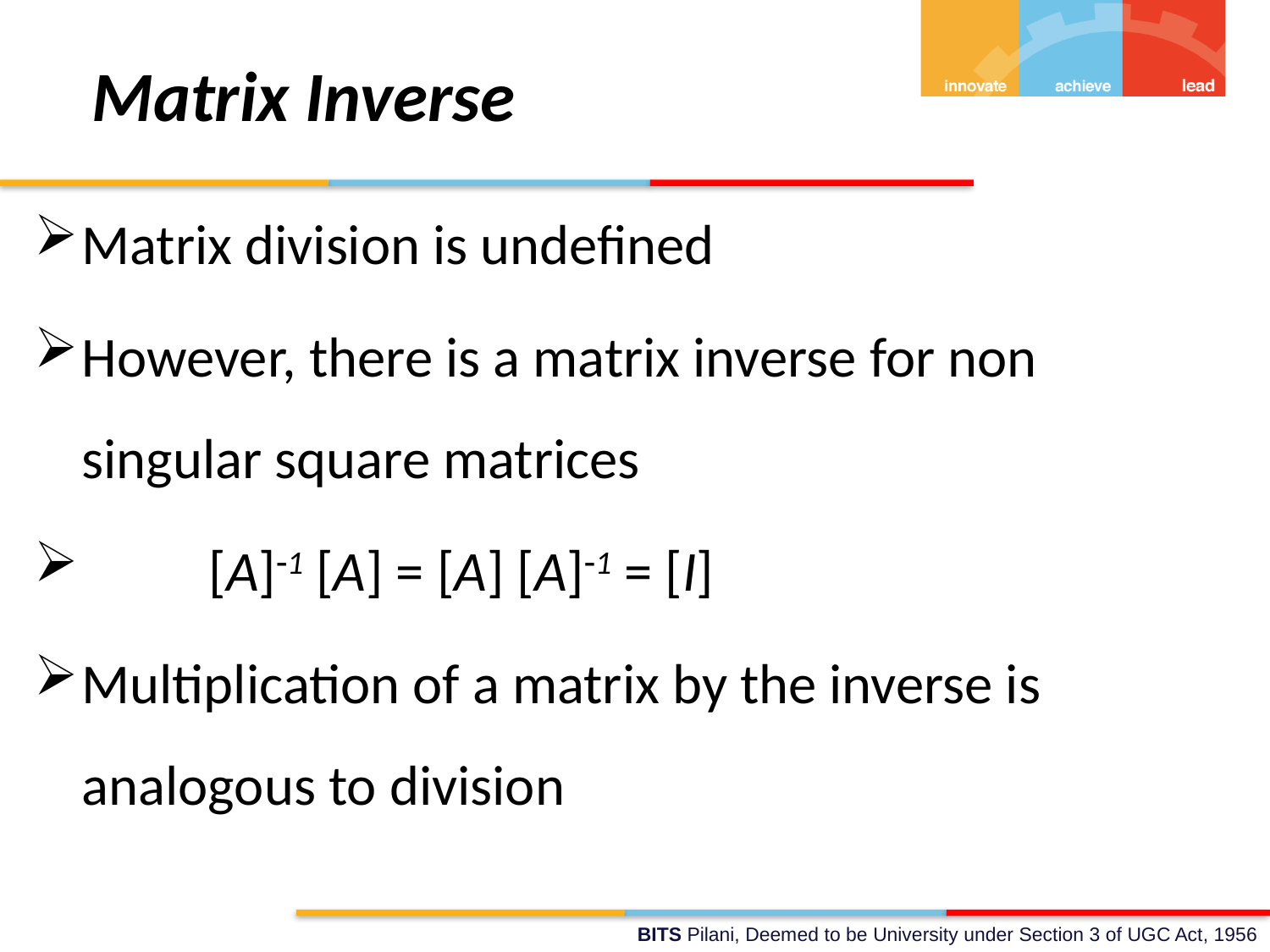

# Matrix Inverse
Matrix division is undefined
However, there is a matrix inverse for non singular square matrices
          [A]−1 [A] = [A] [A]−1 = [I]
Multiplication of a matrix by the inverse is analogous to division